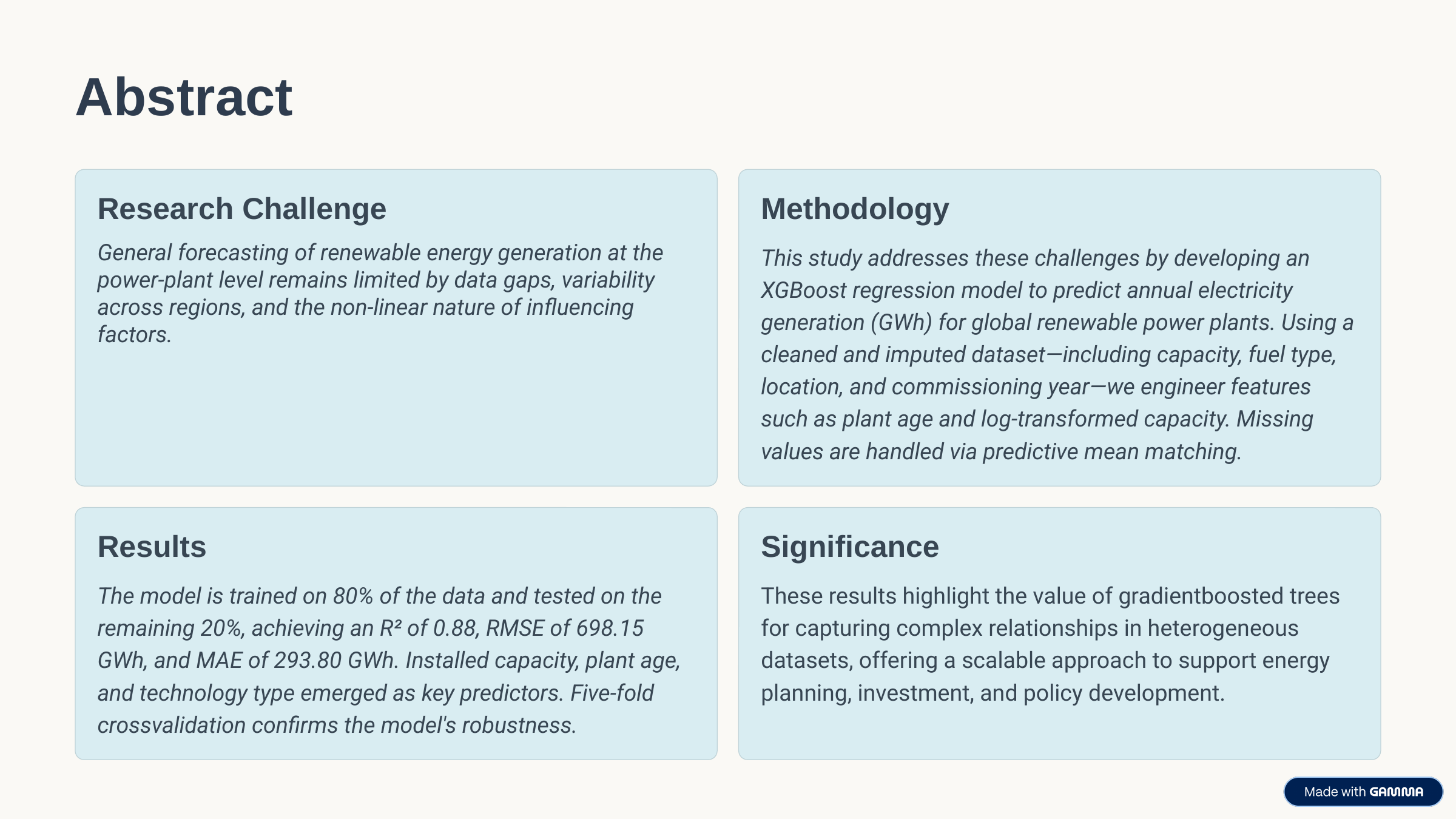

Abstract

Research Challenge
Methodology
General forecasting of renewable energy generation at the power-plant level remains limited by data gaps, variability across regions, and the non-linear nature of influencing factors.
This study addresses these challenges by developing an XGBoost regression model to predict annual electricity generation (GWh) for global renewable power plants. Using a cleaned and imputed dataset—including capacity, fuel type, location, and commissioning year—we engineer features such as plant age and log-transformed capacity. Missing values are handled via predictive mean matching.

Results
Significance
The model is trained on 80% of the data and tested on the remaining 20%, achieving an R² of 0.88, RMSE of 698.15 GWh, and MAE of 293.80 GWh. Installed capacity, plant age, and technology type emerged as key predictors. Five-fold crossvalidation confirms the model's robustness.
These results highlight the value of gradientboosted trees for capturing complex relationships in heterogeneous datasets, offering a scalable approach to support energy planning, investment, and policy development.